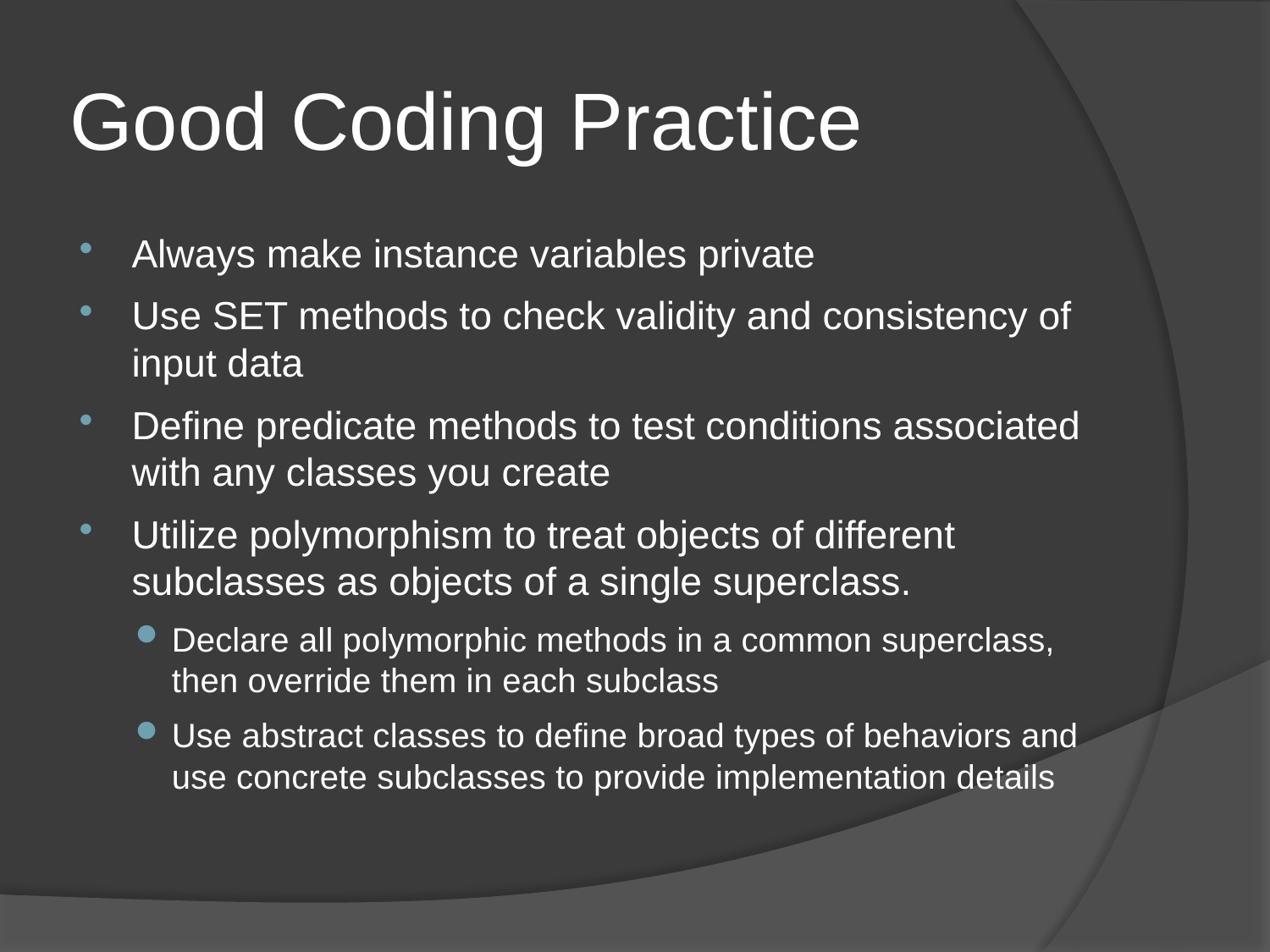

# Good Coding Practice
Always make instance variables private
Use SET methods to check validity and consistency of input data
Define predicate methods to test conditions associated with any classes you create
Utilize polymorphism to treat objects of different subclasses as objects of a single superclass.
Declare all polymorphic methods in a common superclass, then override them in each subclass
Use abstract classes to define broad types of behaviors and use concrete subclasses to provide implementation details